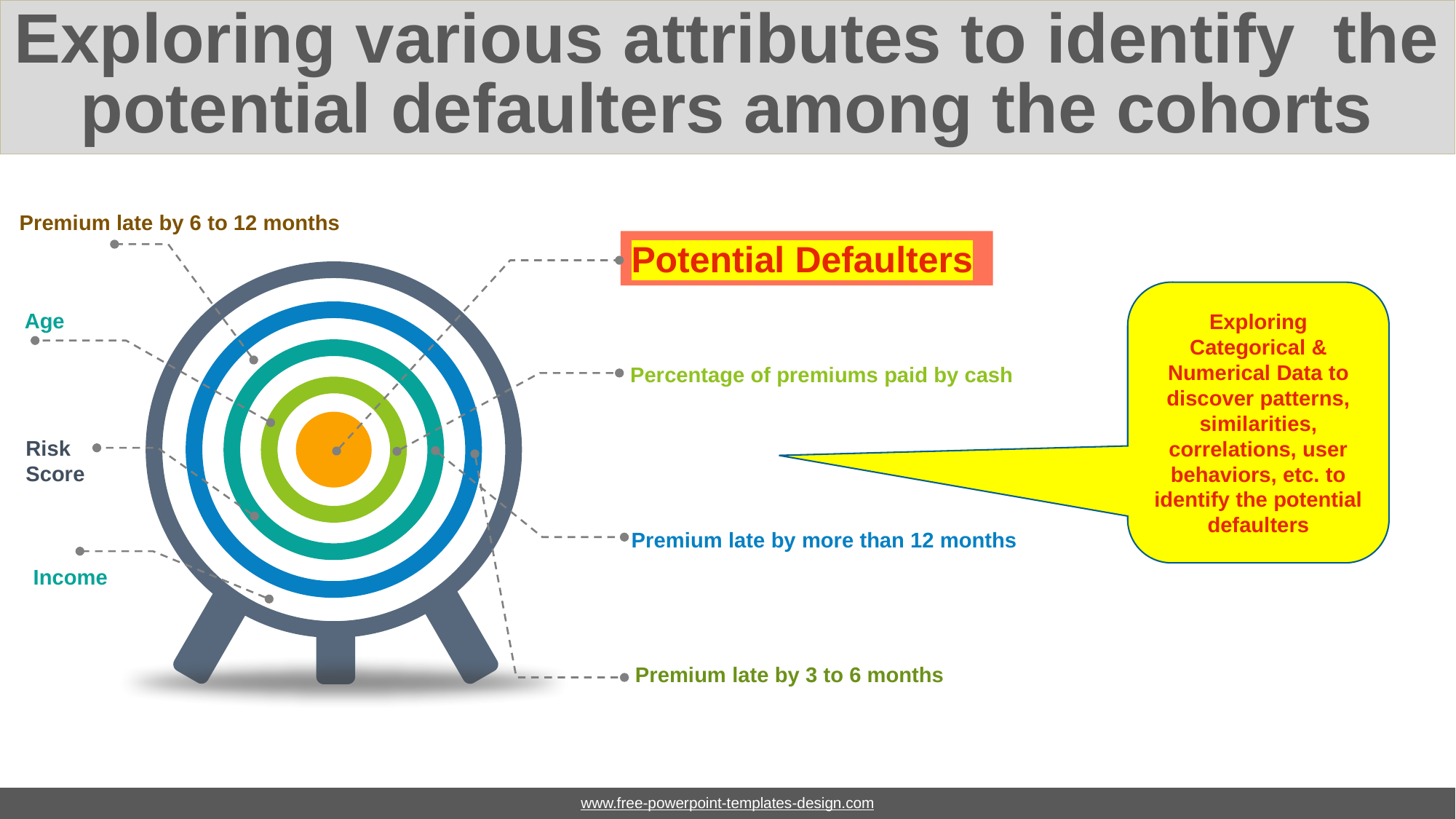

# Exploring various attributes to identify  the potential defaulters among the cohorts
Premium late by 6 to 12 months
Potential Defaulters

Exploring Categorical & Numerical Data to discover patterns, similarities, correlations, user behaviors, etc. to identify the potential defaulters
Age

Percentage of premiums paid by cash

Risk
Score

Premium late by more than 12 months

Income
Premium late by 3 to 6 months
www.free-powerpoint-templates-design.com